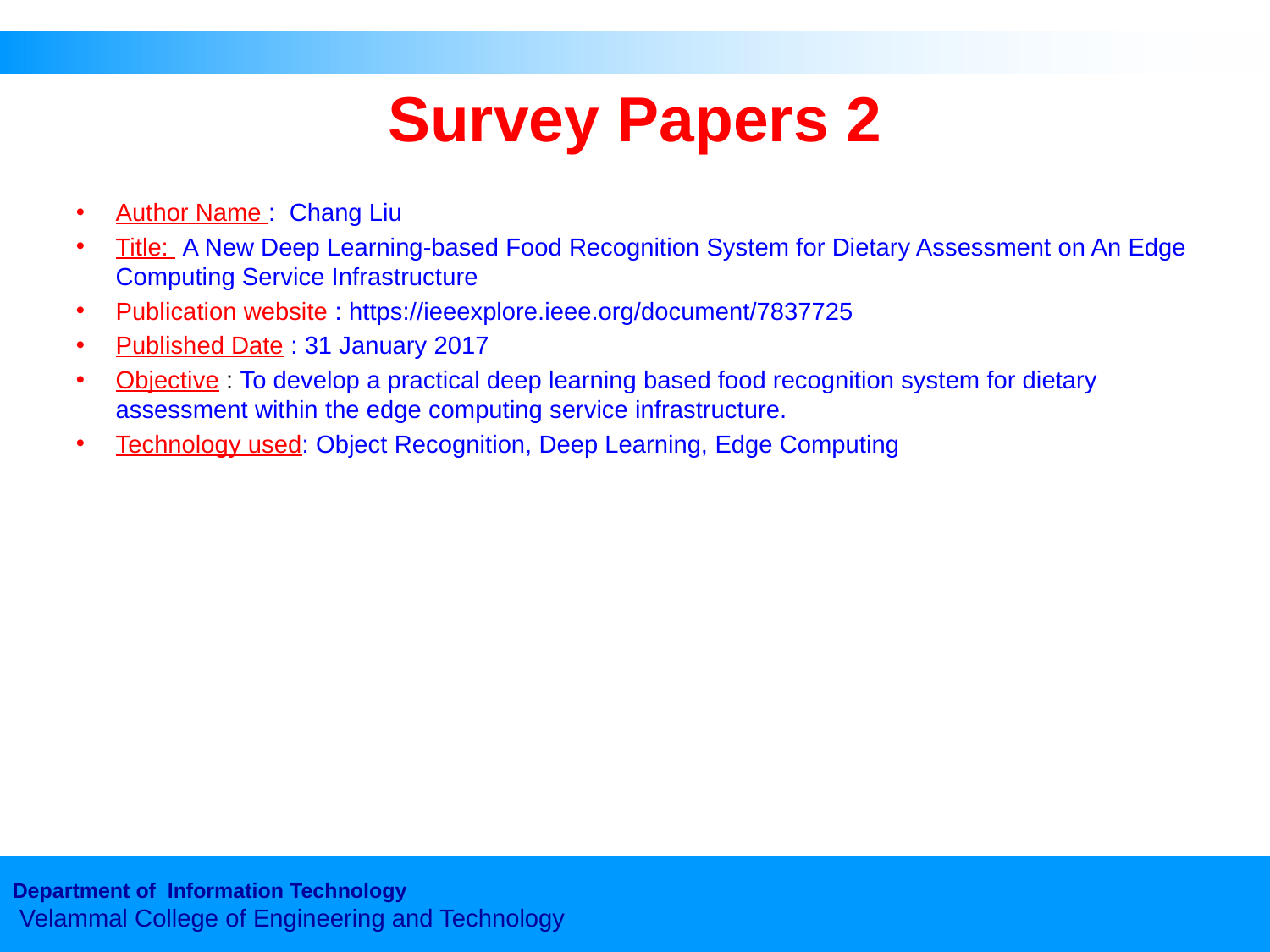

# Survey Papers 2
Author Name :  Chang Liu
Title:  A New Deep Learning-based Food Recognition System for Dietary Assessment on An Edge Computing Service Infrastructure
Publication website : https://ieeexplore.ieee.org/document/7837725
Published Date : 31 January 2017
Objective : To develop a practical deep learning based food recognition system for dietary assessment within the edge computing service infrastructure.
Technology used: Object Recognition, Deep Learning, Edge Computing
Department of  Information Technology
 Velammal College of Engineering and Technology